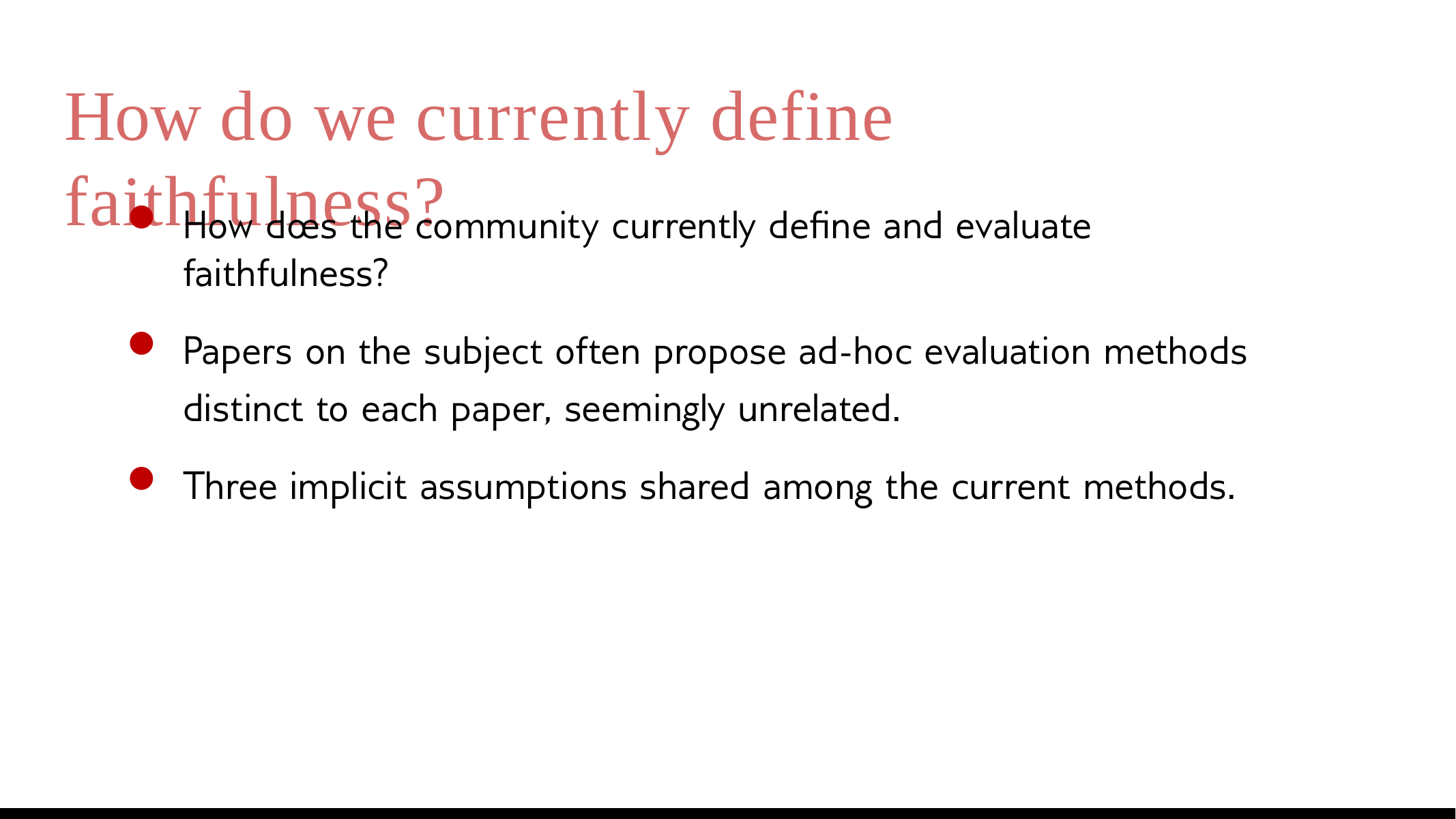

# How do we currently define faithfulness?
How does the community currently define and evaluate faithfulness?
Papers on the subject often propose ad-hoc evaluation methods distinct to each paper, seemingly unrelated.
Three implicit assumptions shared among the current methods.